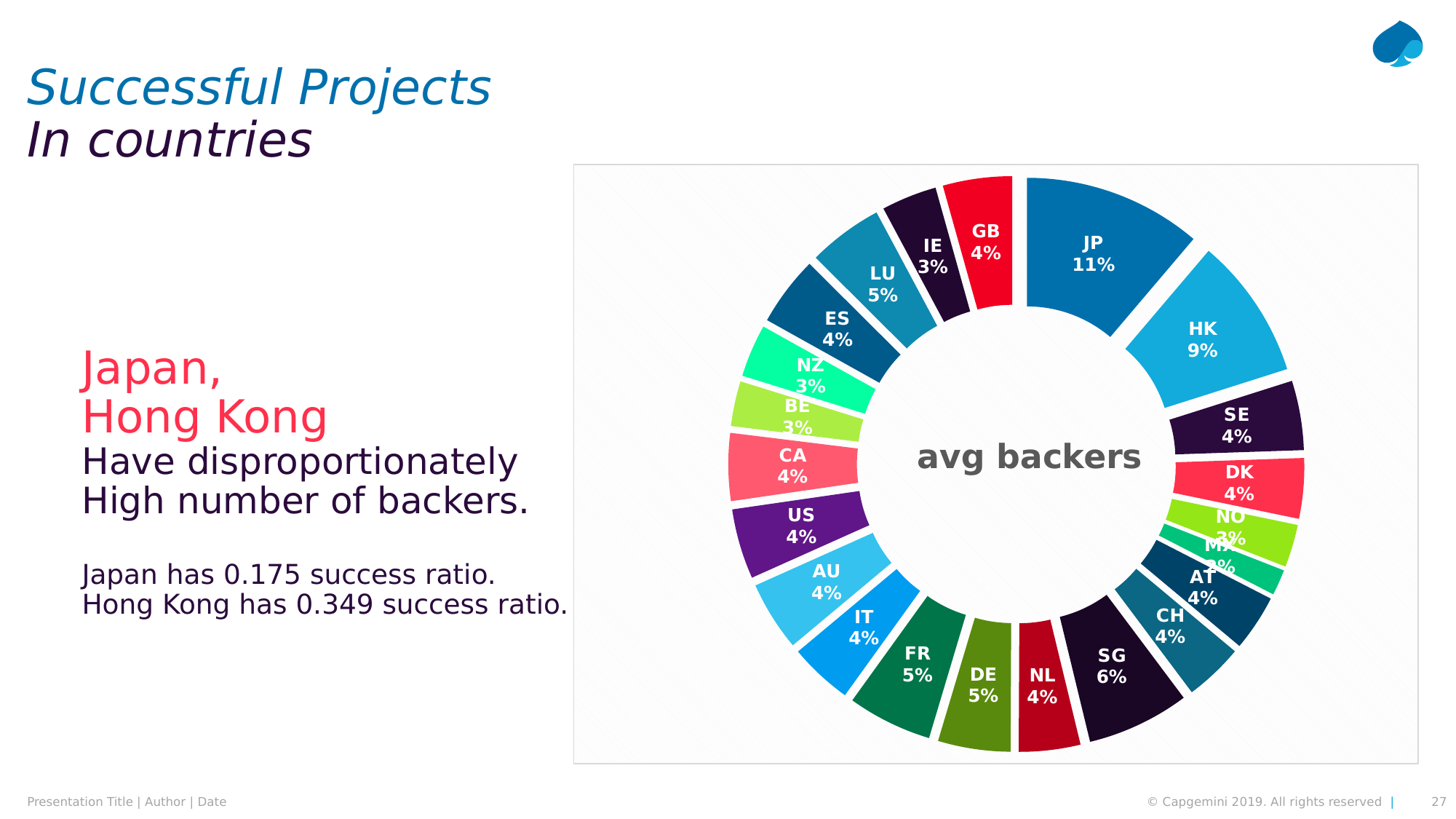

Successful Projects
In countries

### Chart:

| Category | avg backers |
|---|---|
| JP | 49.3333333333333 |
| HK | 39.1716417910447 |
| SE | 19.1883012820512 |
| DK | 16.6972111553784 |
| NO | 11.8076923076923 |
| MX | 7.13421828908554 |
| AT | 15.4938775510204 |
| CH | 16.239092495637 |
| SG | 28.3687002652519 |
| NL | 17.0111061750333 |
| DE | 20.0293753865182 |
| FR | 23.3845396356474 |
| IT | 17.510865108651 |
| AU | 19.2842683136043 |
| US | 19.4179326747363 |
| CA | 18.6892299002071 |
| BE | 12.4430107526881 |
| NZ | 14.5945945945945 |
| ES | 19.2494394618834 |
| LU | 20.7209302325581 |
| IE | 15.3228476821192 |
| GB | 19.1176579495487 |
Japan,
Hong Kong
Have disproportionately
High number of backers.

Japan has 0.175 success ratio.
Hong Kong has 0.349 success ratio.